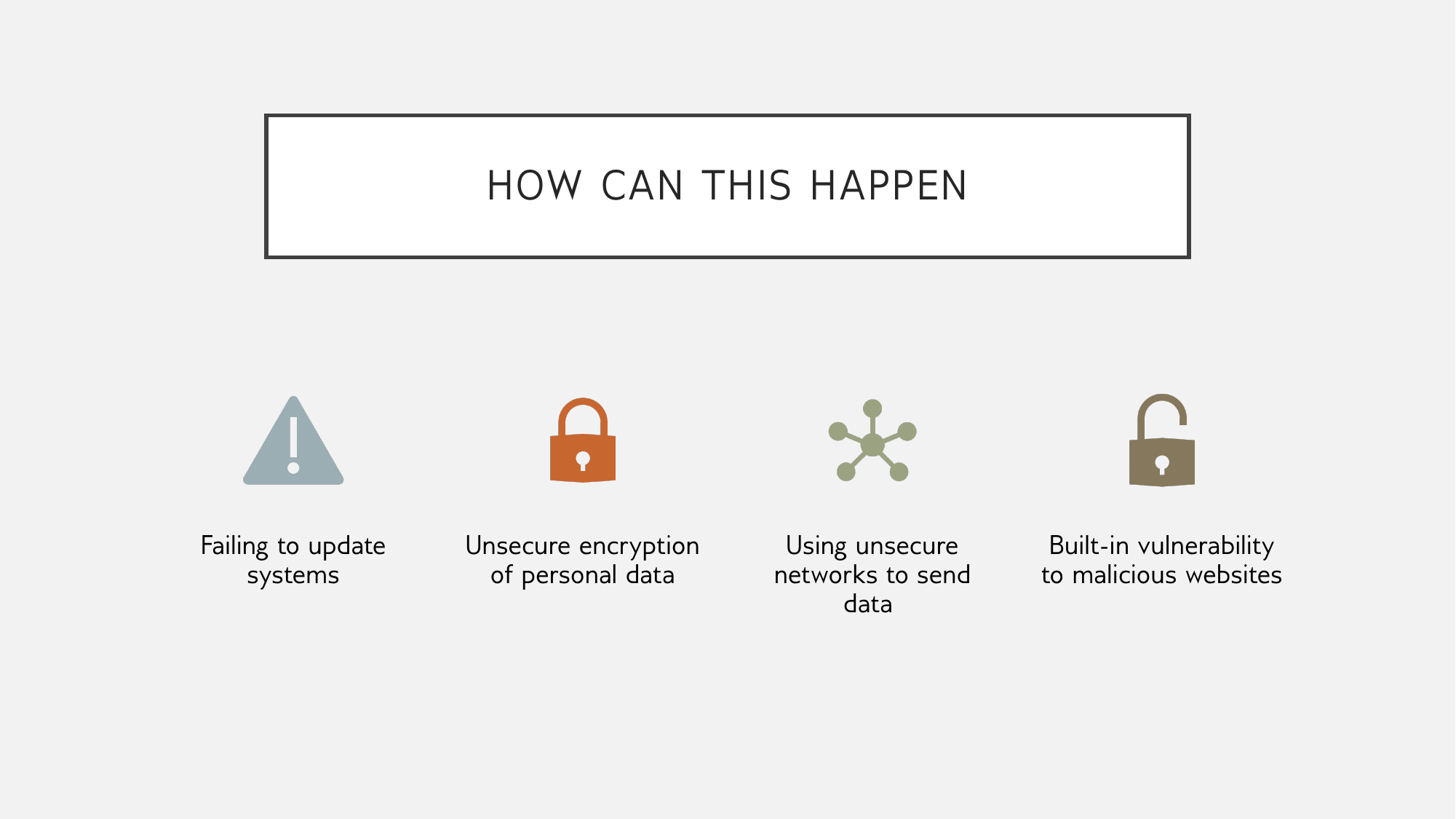

# How can this happen
Failing to update systems
Unsecure encryption of personal data
Using unsecure networks to send data
Built-in vulnerability to malicious websites